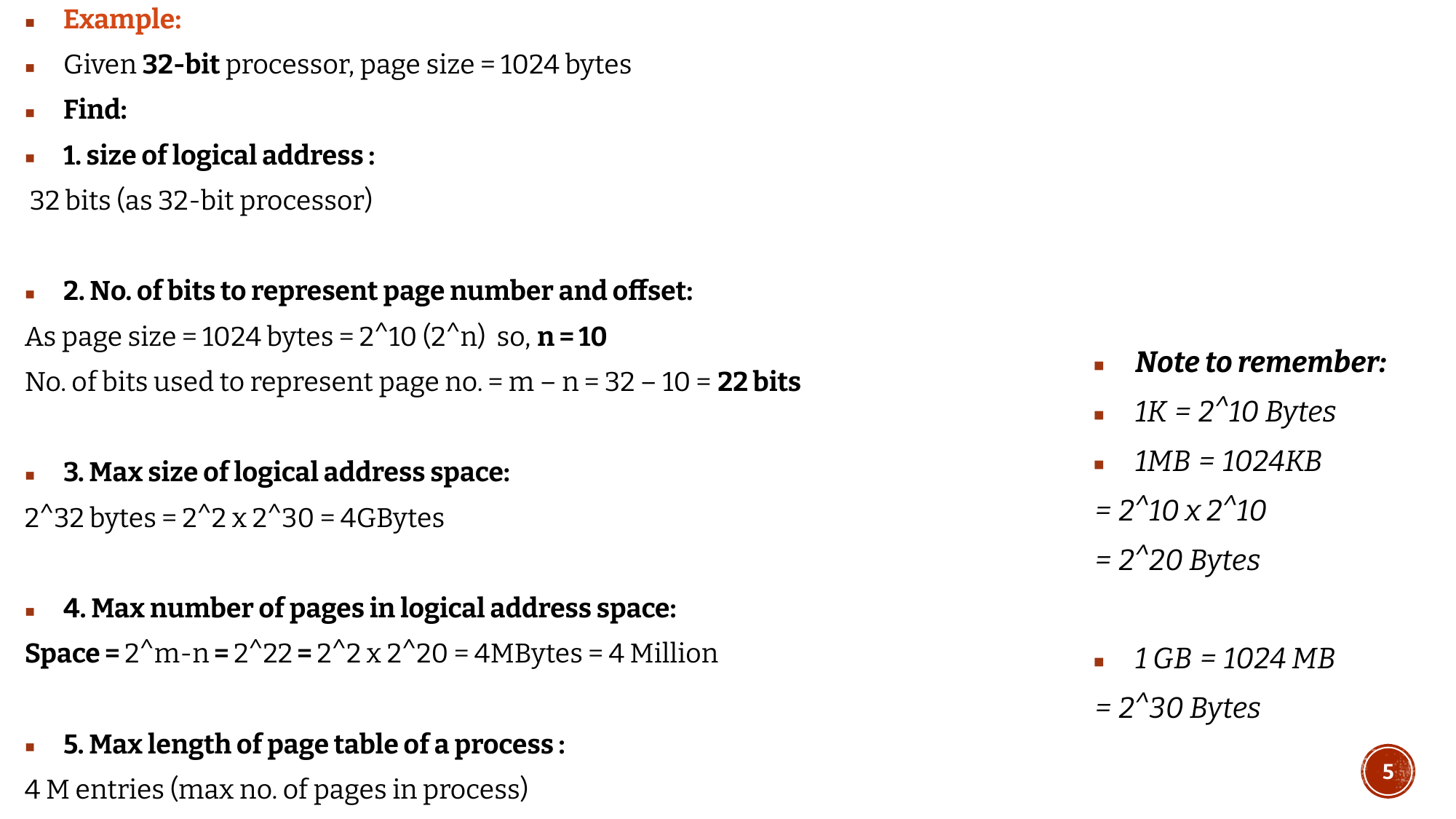

Example:
Given 32-bit processor, page size = 1024 bytes
Find:
1. size of logical address :
 32 bits (as 32-bit processor)

2. No. of bits to represent page number and offset:
As page size = 1024 bytes = 2^10 (2^n)  so, n = 10
No. of bits used to represent page no. = m – n = 32 – 10 = 22 bits

3. Max size of logical address space:
2^32 bytes = 2^2 x 2^30 = 4GBytes

4. Max number of pages in logical address space:
Space = 2^m-n = 2^22 = 2^2 x 2^20 = 4MBytes = 4 Million

5. Max length of page table of a process :
4 M entries (max no. of pages in process)
Note to remember:
1K = 2^10 Bytes
1MB = 1024KB
= 2^10 x 2^10
= 2^20 Bytes

1 GB = 1024 MB
= 2^30 Bytes
5